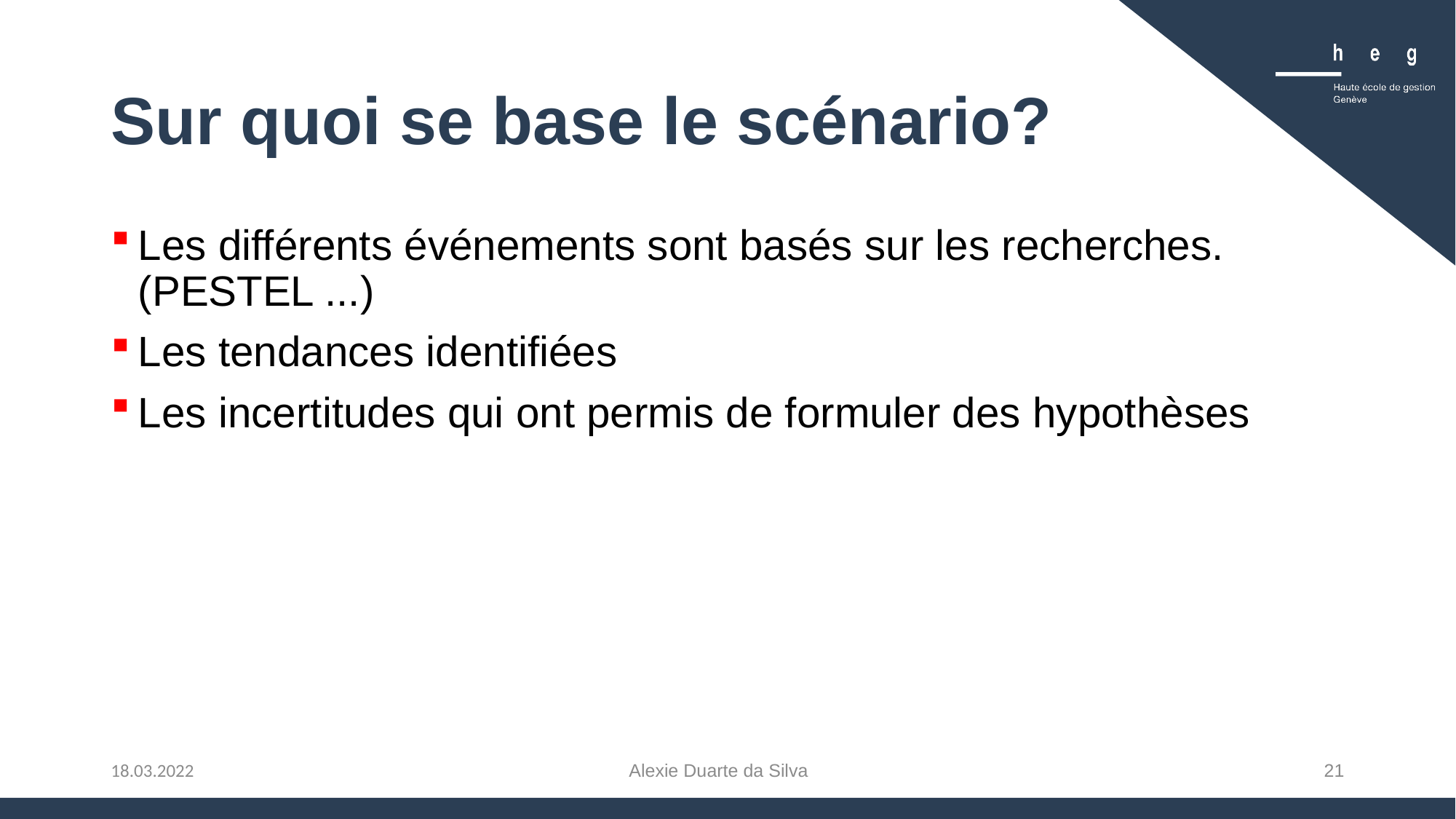

# Sur quoi se base le scénario?
Les différents événements sont basés sur les recherches. (PESTEL ...)
Les tendances identifiées
Les incertitudes qui ont permis de formuler des hypothèses
Alexie Duarte da Silva
21